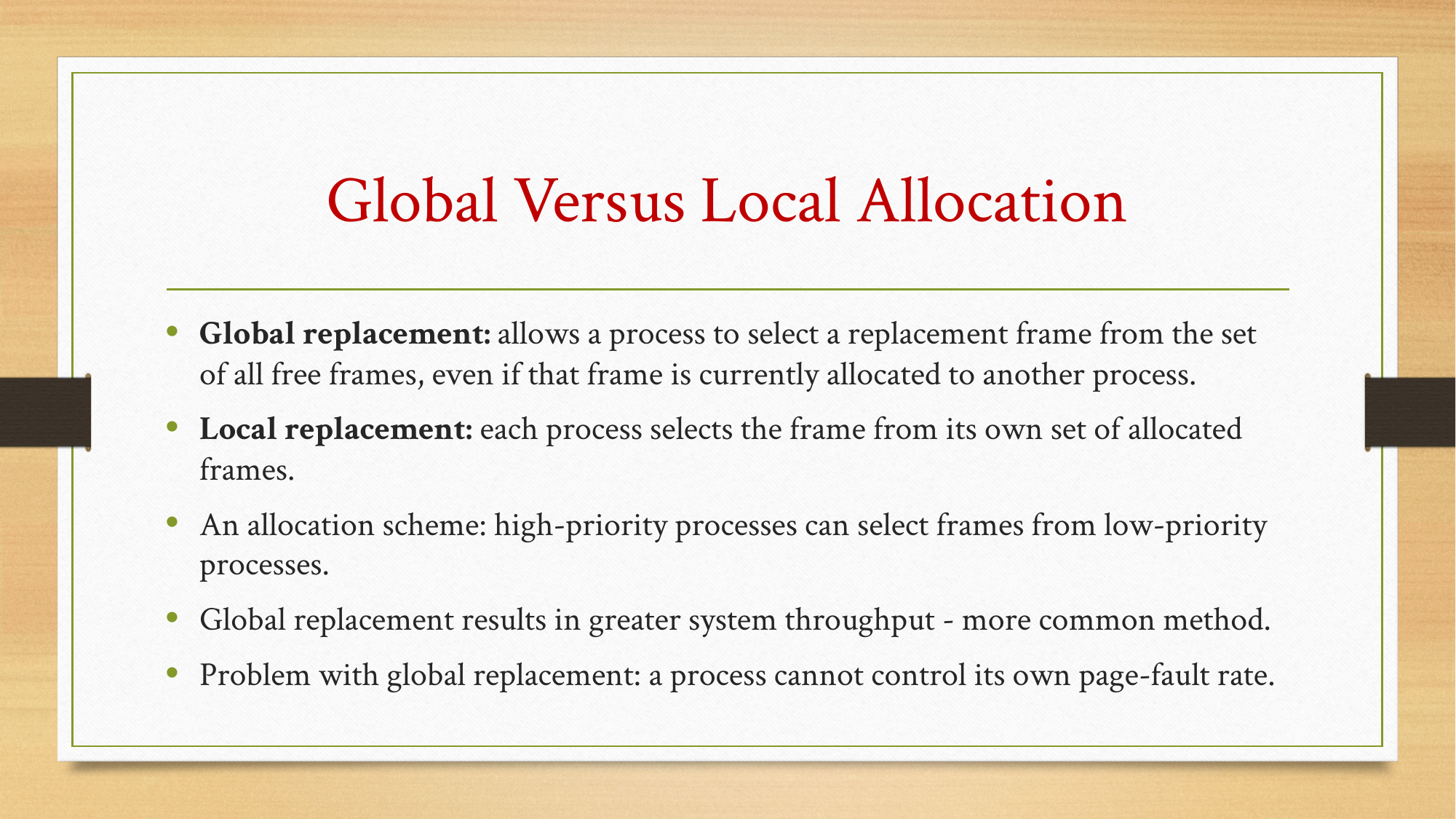

# Global Versus Local Allocation
Global replacement: allows a process to select a replacement frame from the set of all free frames, even if that frame is currently allocated to another process.
Local replacement: each process selects the frame from its own set of allocated frames.
An allocation scheme: high-priority processes can select frames from low-priority processes.
Global replacement results in greater system throughput - more common method.
Problem with global replacement: a process cannot control its own page-fault rate.